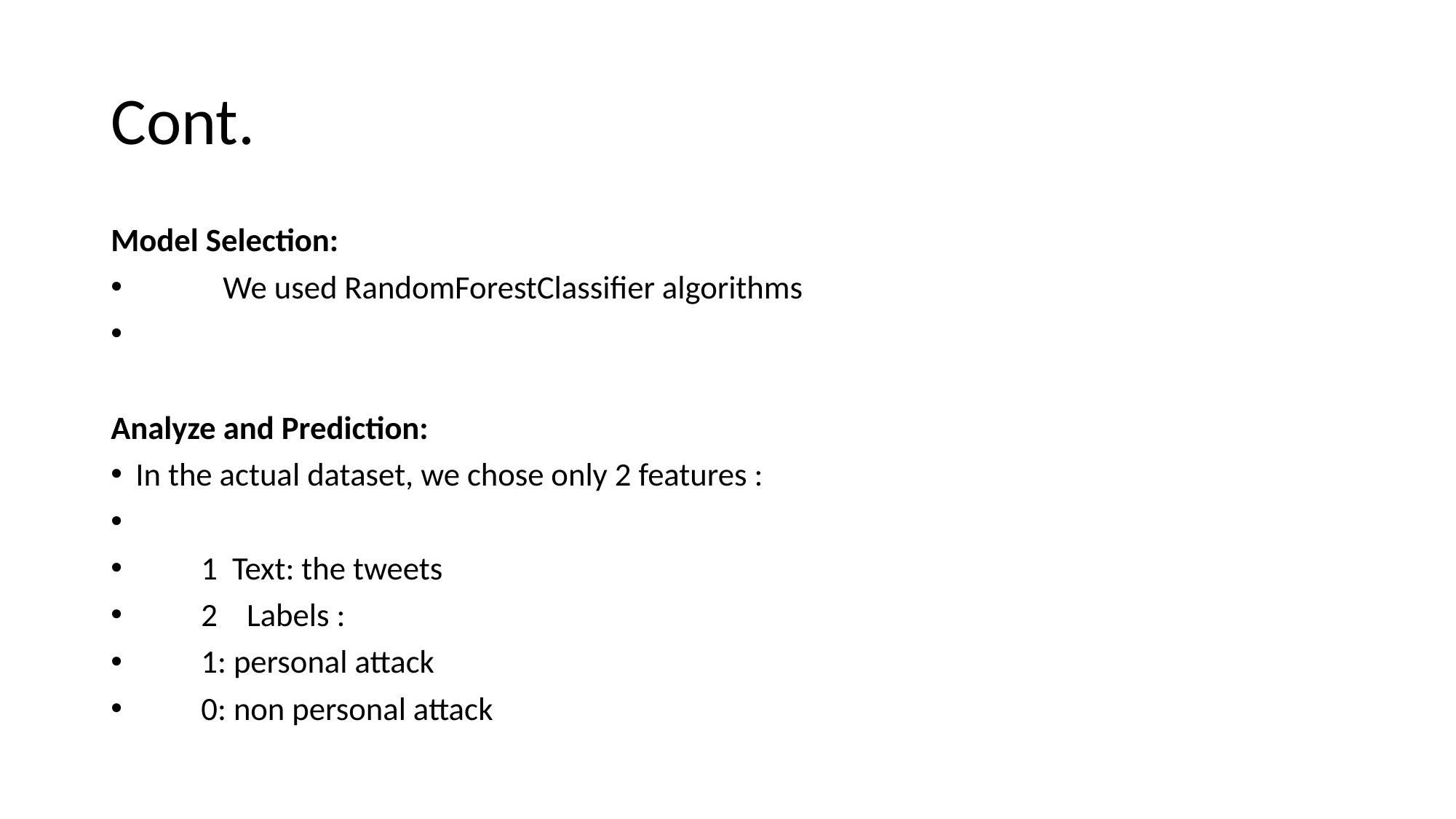

# Cont.
Model Selection:
            We used RandomForestClassifier algorithms

Analyze and Prediction:
In the actual dataset, we chose only 2 features :

         1  Text: the tweets
         2    Labels :
         1: personal attack
         0: non personal attack